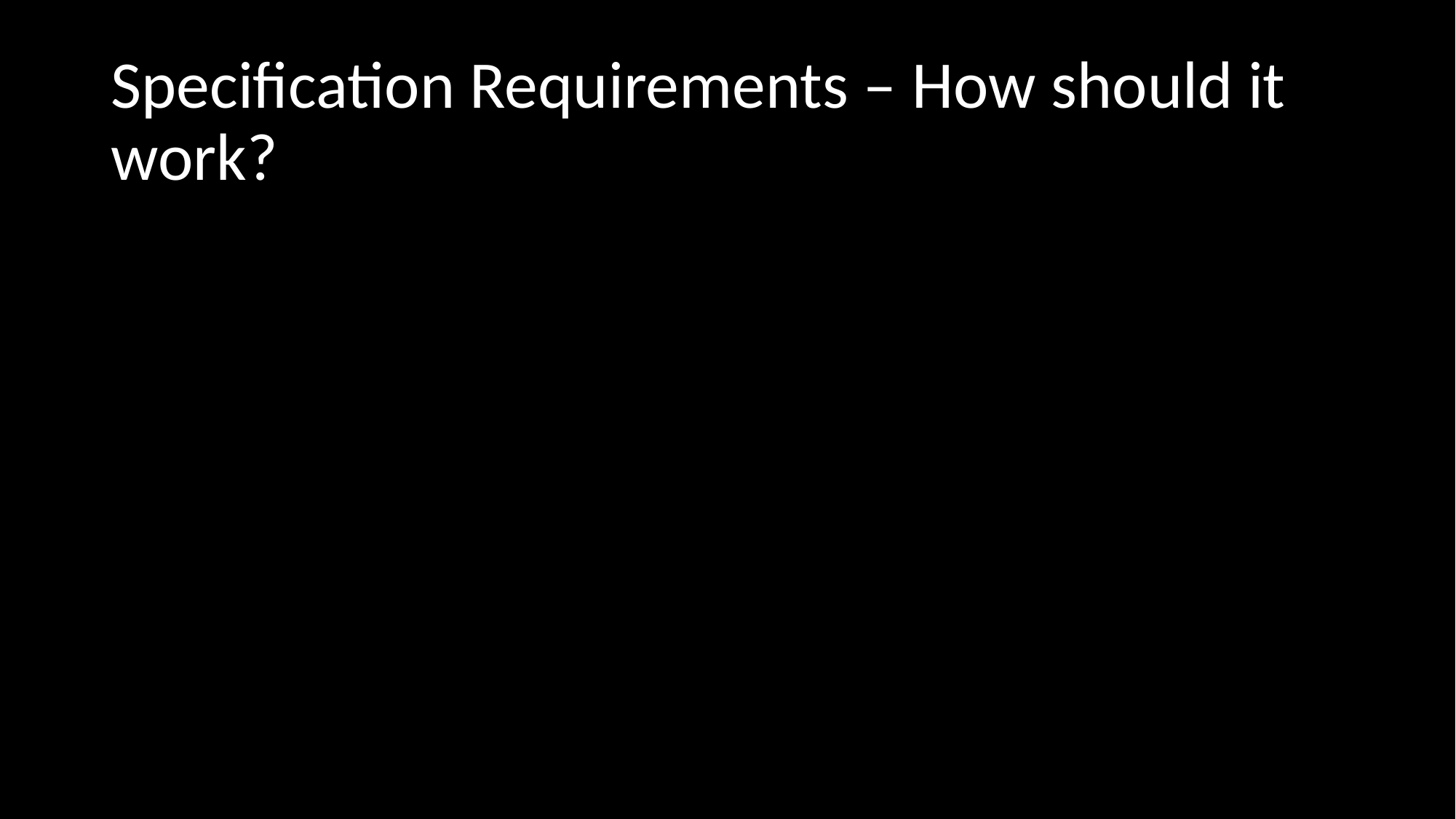

# Specification Requirements – How should it work?